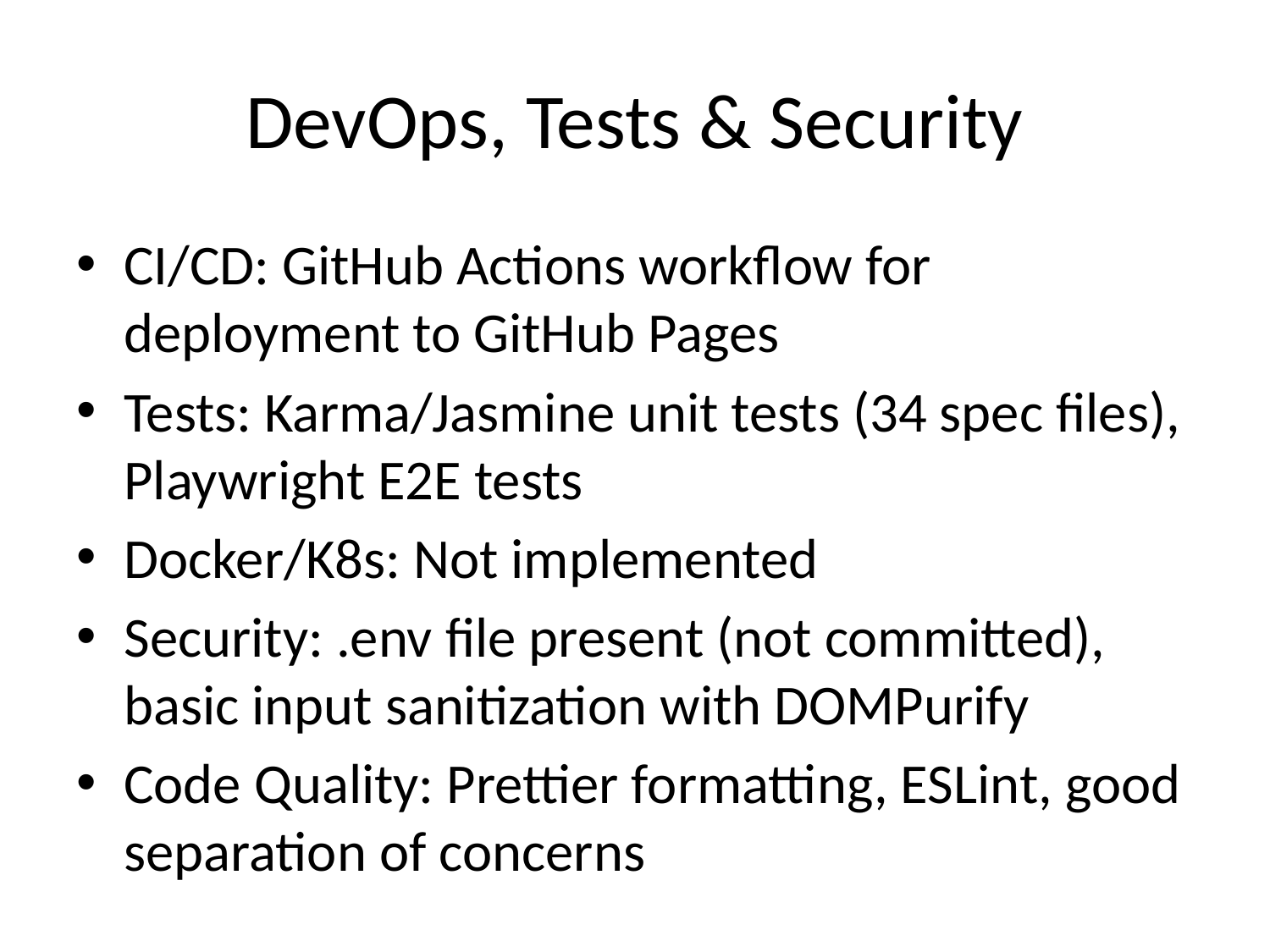

# DevOps, Tests & Security
CI/CD: GitHub Actions workflow for deployment to GitHub Pages
Tests: Karma/Jasmine unit tests (34 spec files), Playwright E2E tests
Docker/K8s: Not implemented
Security: .env file present (not committed), basic input sanitization with DOMPurify
Code Quality: Prettier formatting, ESLint, good separation of concerns